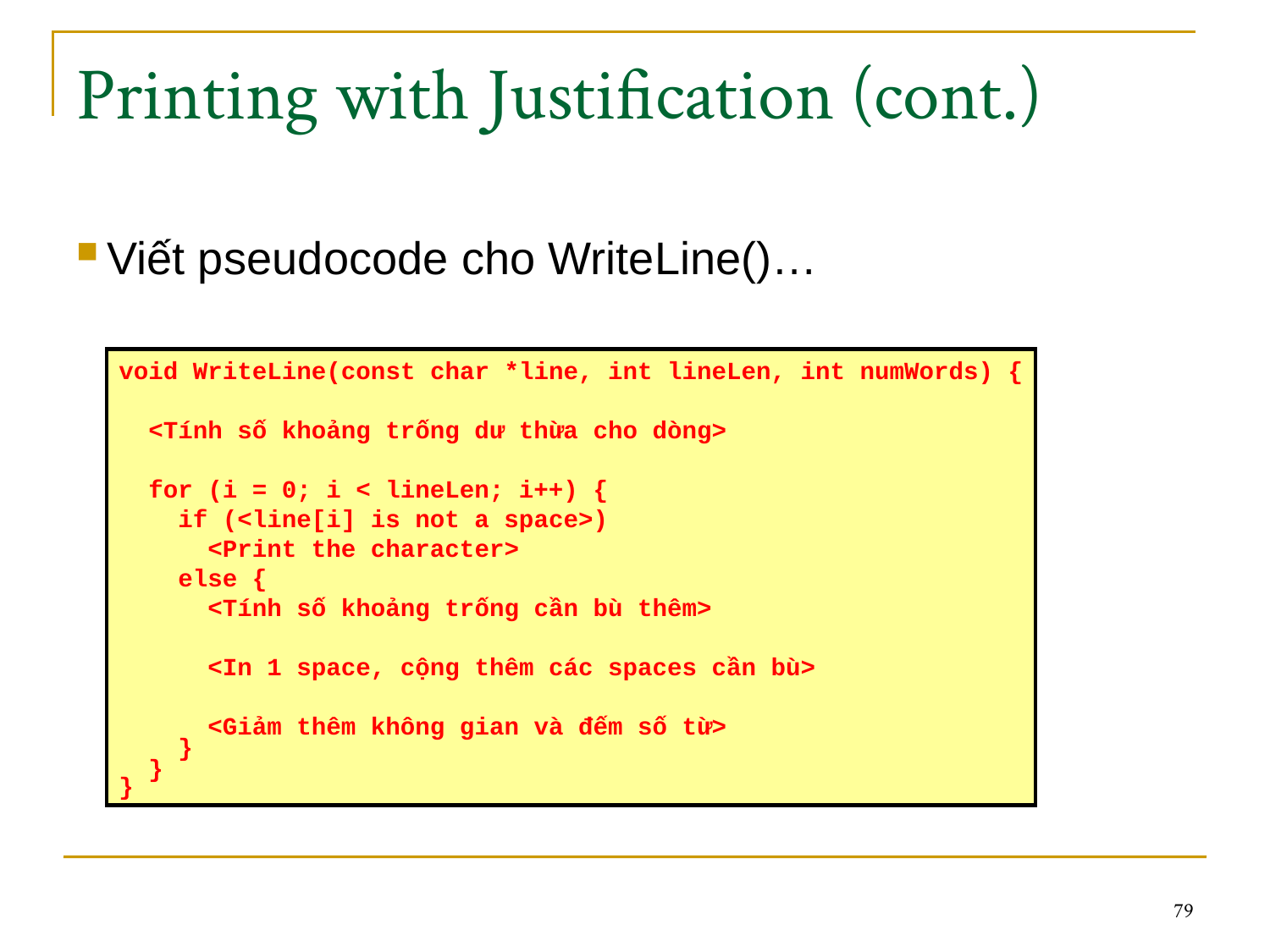

# Printing with Justification (cont.)
Viết pseudocode cho WriteLine()…
void WriteLine(const char *line, int lineLen, int numWords) {

  <Tính số khoảng trống dư thừa cho dòng>

  for (i = 0; i < lineLen; i++) {
    if (<line[i] is not a space>)
      <Print the character>
    else {
      <Tính số khoảng trống cần bù thêm>

      <In 1 space, cộng thêm các spaces cần bù>

      <Giảm thêm không gian và đếm số từ>
    }
  }
}
79